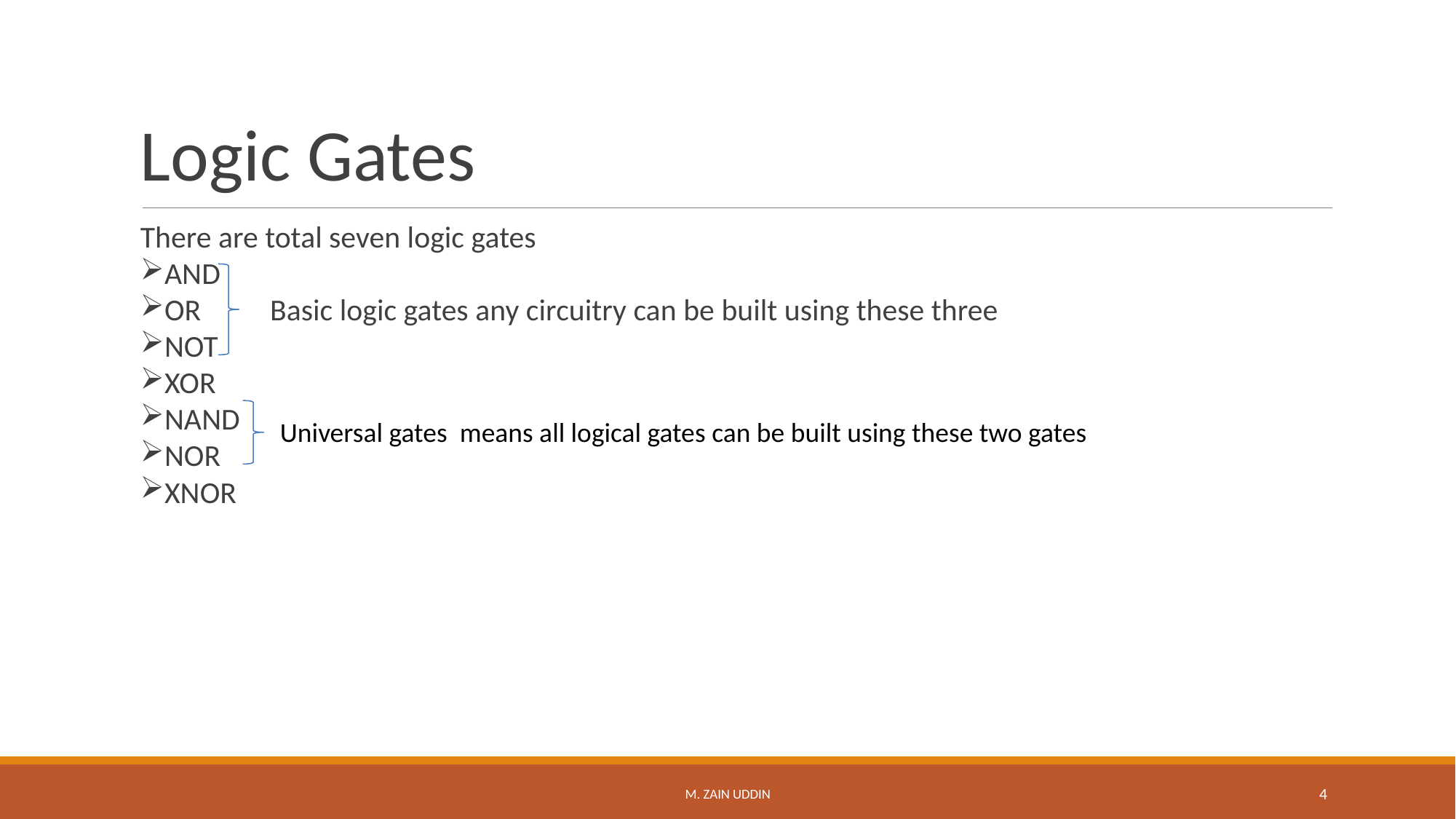

# Logic Gates
There are total seven logic gates
AND
OR          Basic logic gates any circuitry can be built using these three
NOT
XOR
NAND
NOR
XNOR

Universal gates  means all logical gates can be built using these two gates
M. Zain Uddin
4